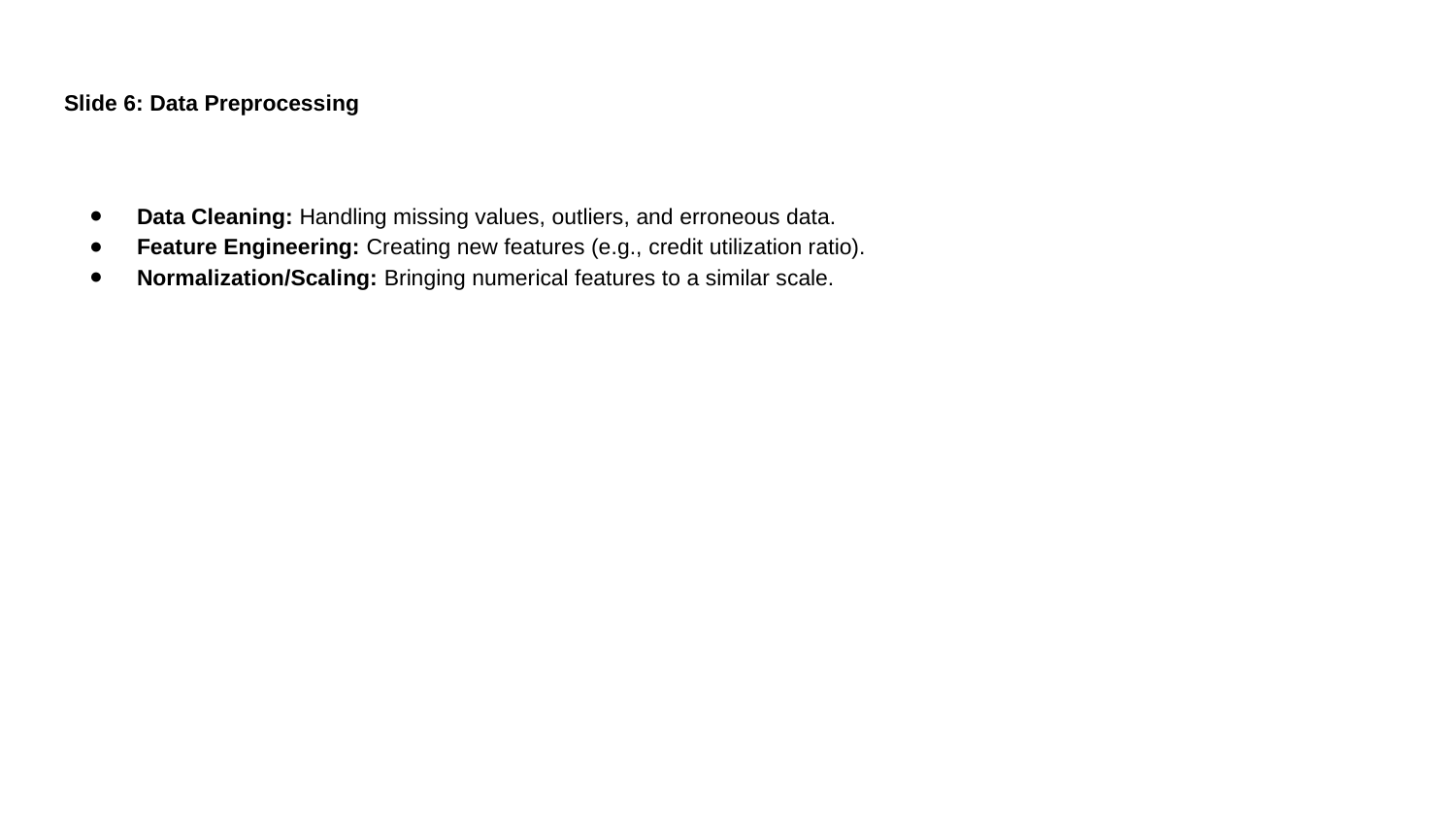

# Slide 6: Data Preprocessing

Data Cleaning: Handling missing values, outliers, and erroneous data.
Feature Engineering: Creating new features (e.g., credit utilization ratio).
Normalization/Scaling: Bringing numerical features to a similar scale.